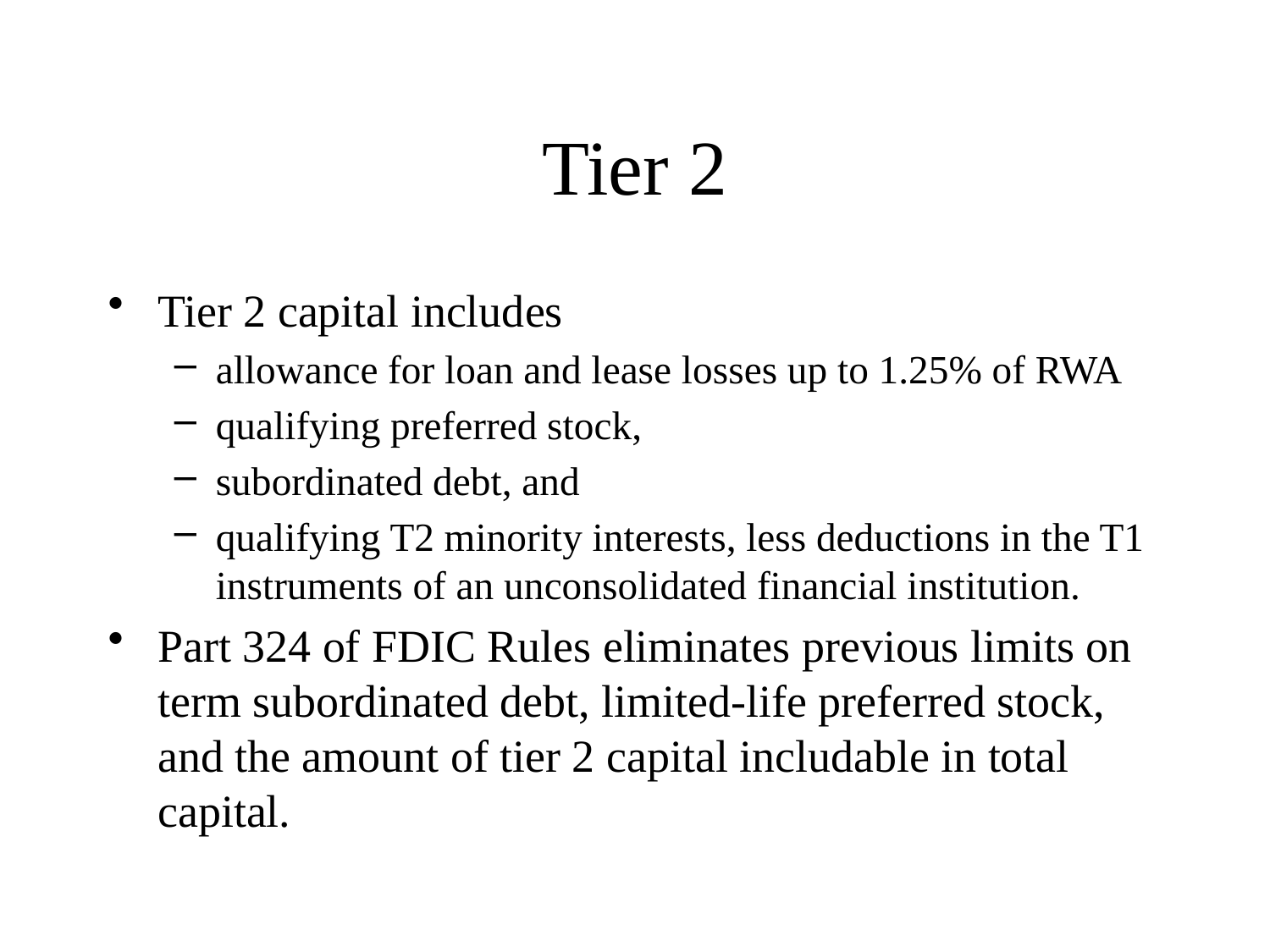

# Tier 2
Tier 2 capital includes
allowance for loan and lease losses up to 1.25% of RWA
qualifying preferred stock,
subordinated debt, and
qualifying T2 minority interests, less deductions in the T1 instruments of an unconsolidated financial institution.
Part 324 of FDIC Rules eliminates previous limits on term subordinated debt, limited-life preferred stock, and the amount of tier 2 capital includable in total capital.